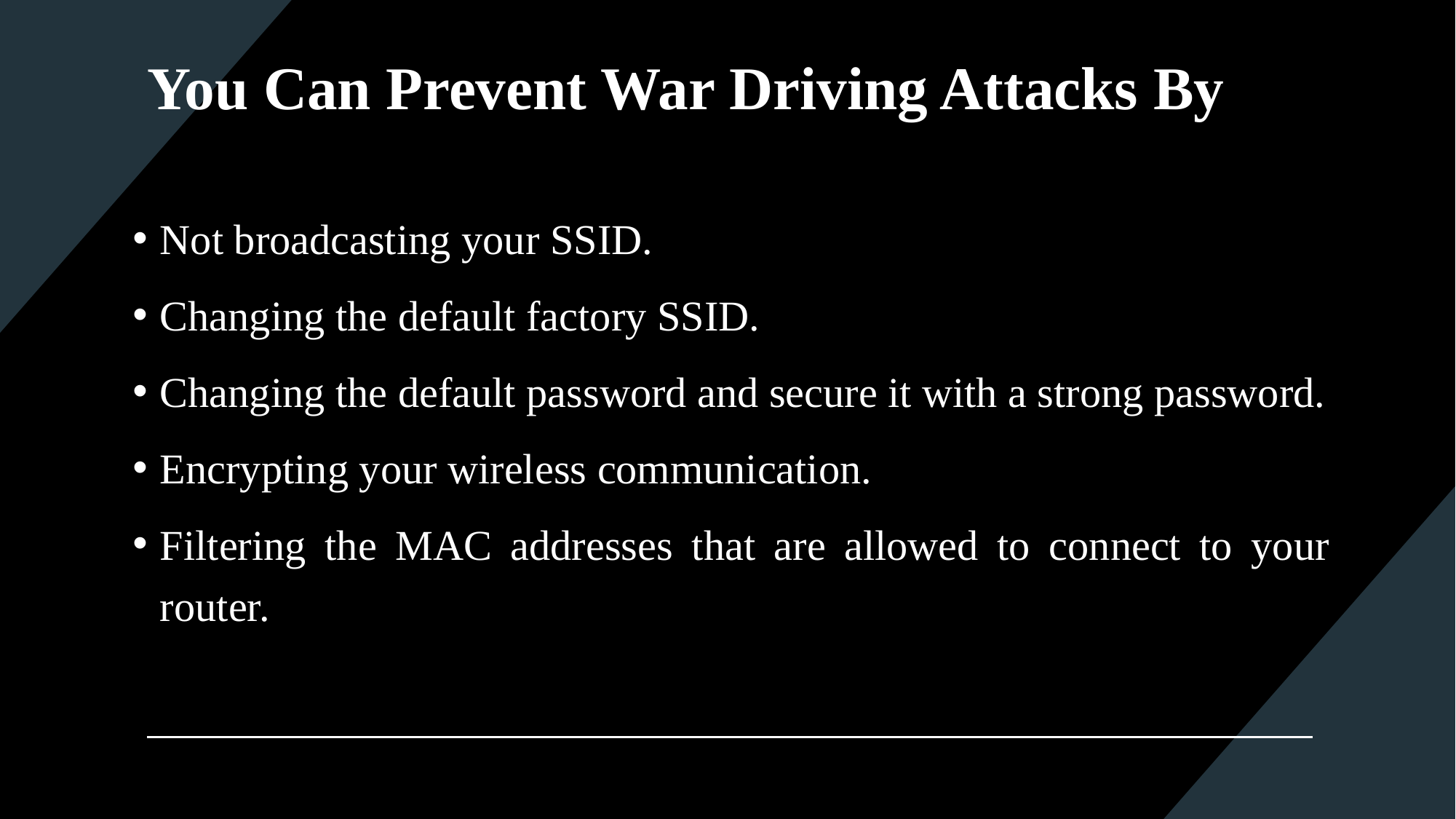

# You Can Prevent War Driving Attacks By
Not broadcasting your SSID.
Changing the default factory SSID.
Changing the default password and secure it with a strong password.
Encrypting your wireless communication.
Filtering the MAC addresses that are allowed to connect to your router.